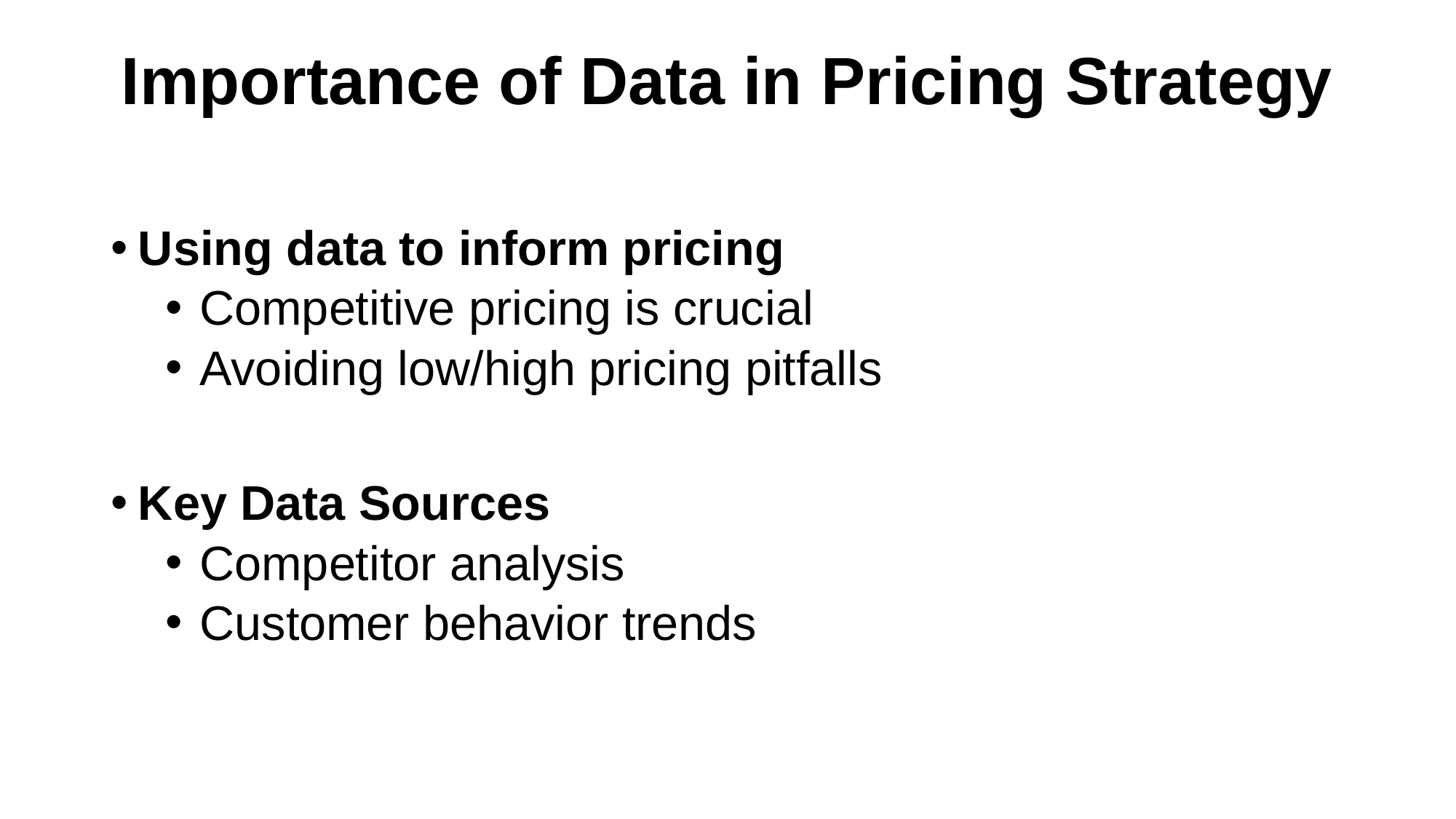

# Importance of Data in Pricing Strategy
Using data to inform pricing
Competitive pricing is crucial
Avoiding low/high pricing pitfalls

Key Data Sources
Competitor analysis
Customer behavior trends